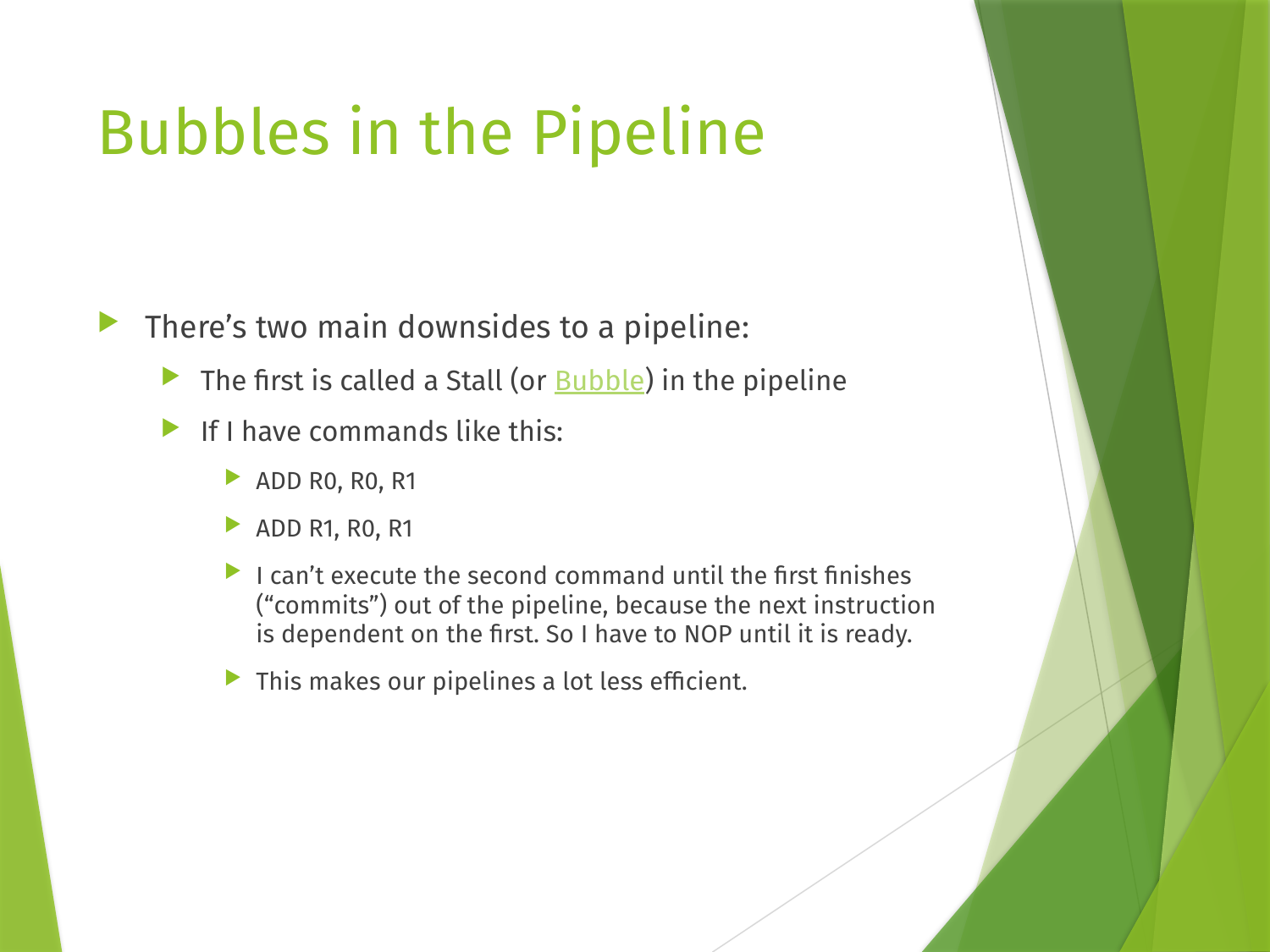

# Bubbles in the Pipeline
There’s two main downsides to a pipeline:
The first is called a Stall (or Bubble) in the pipeline
If I have commands like this:
ADD R0, R0, R1
ADD R1, R0, R1
I can’t execute the second command until the first finishes (“commits”) out of the pipeline, because the next instruction is dependent on the first. So I have to NOP until it is ready.
This makes our pipelines a lot less efficient.